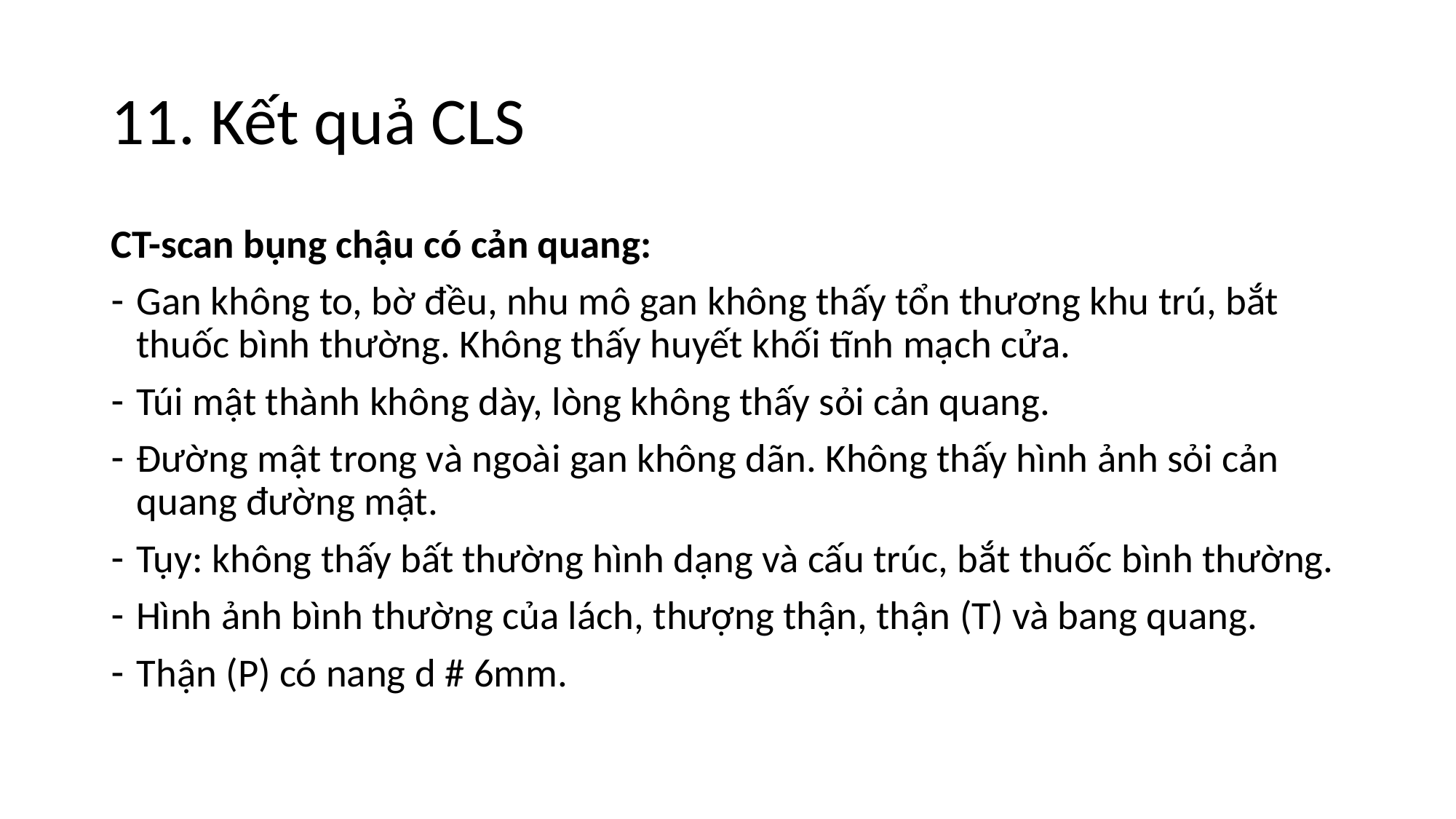

# 11. Kết quả CLS
CT-scan bụng chậu có cản quang:
Gan không to, bờ đều, nhu mô gan không thấy tổn thương khu trú, bắt thuốc bình thường. Không thấy huyết khối tĩnh mạch cửa.
Túi mật thành không dày, lòng không thấy sỏi cản quang.
Đường mật trong và ngoài gan không dãn. Không thấy hình ảnh sỏi cản quang đường mật.
Tụy: không thấy bất thường hình dạng và cấu trúc, bắt thuốc bình thường.
Hình ảnh bình thường của lách, thượng thận, thận (T) và bang quang.
Thận (P) có nang d # 6mm.